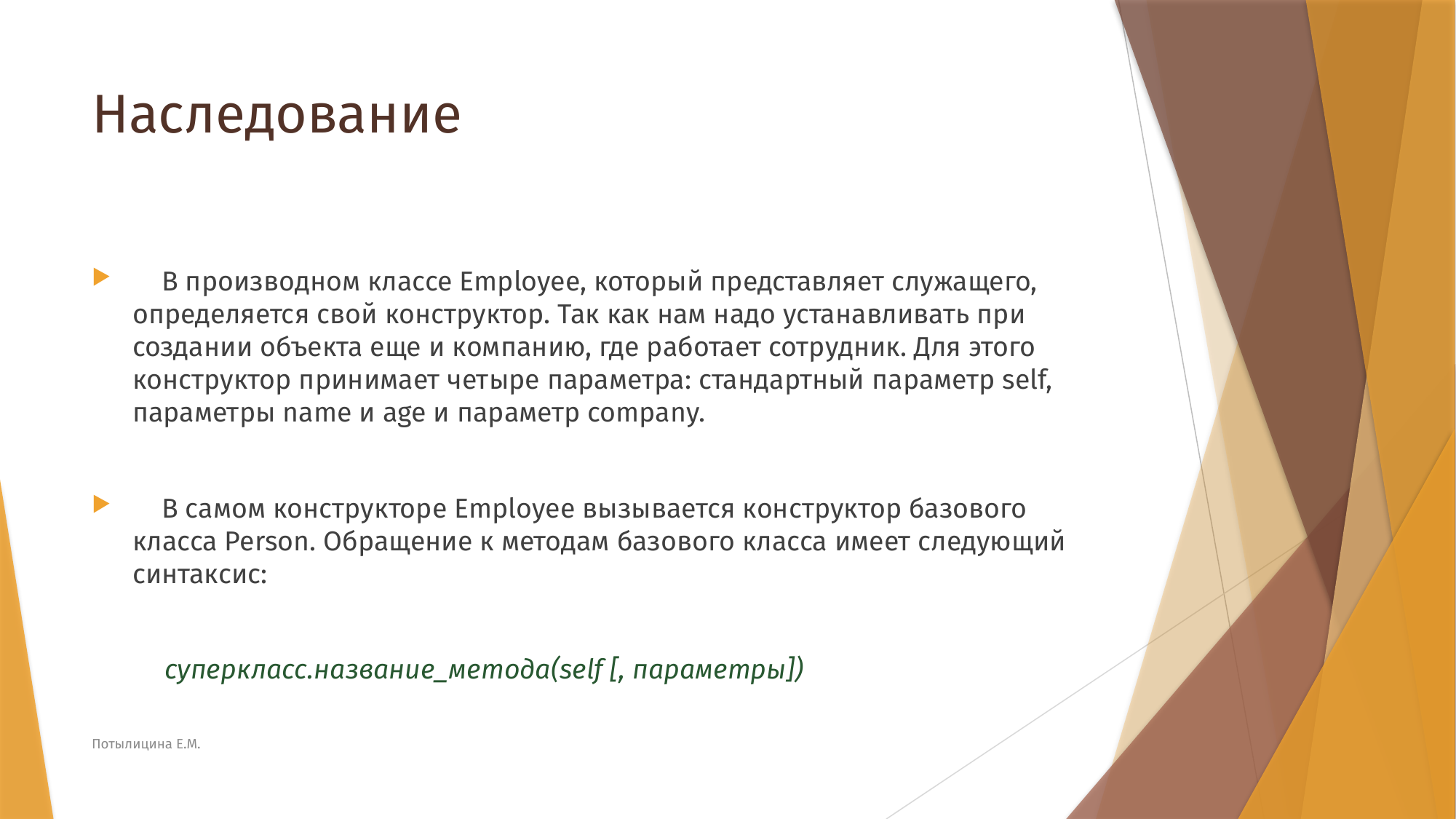

# Наследование
    В производном классе Employee, который представляет служащего, определяется свой конструктор. Так как нам надо устанавливать при создании объекта еще и компанию, где работает сотрудник. Для этого конструктор принимает четыре параметра: стандартный параметр self, параметры name и age и параметр company.

    В самом конструкторе Employee вызывается конструктор базового класса Person. Обращение к методам базового класса имеет следующий синтаксис:

          суперкласс.название_метода(self [, параметры])
Потылицина Е.М.